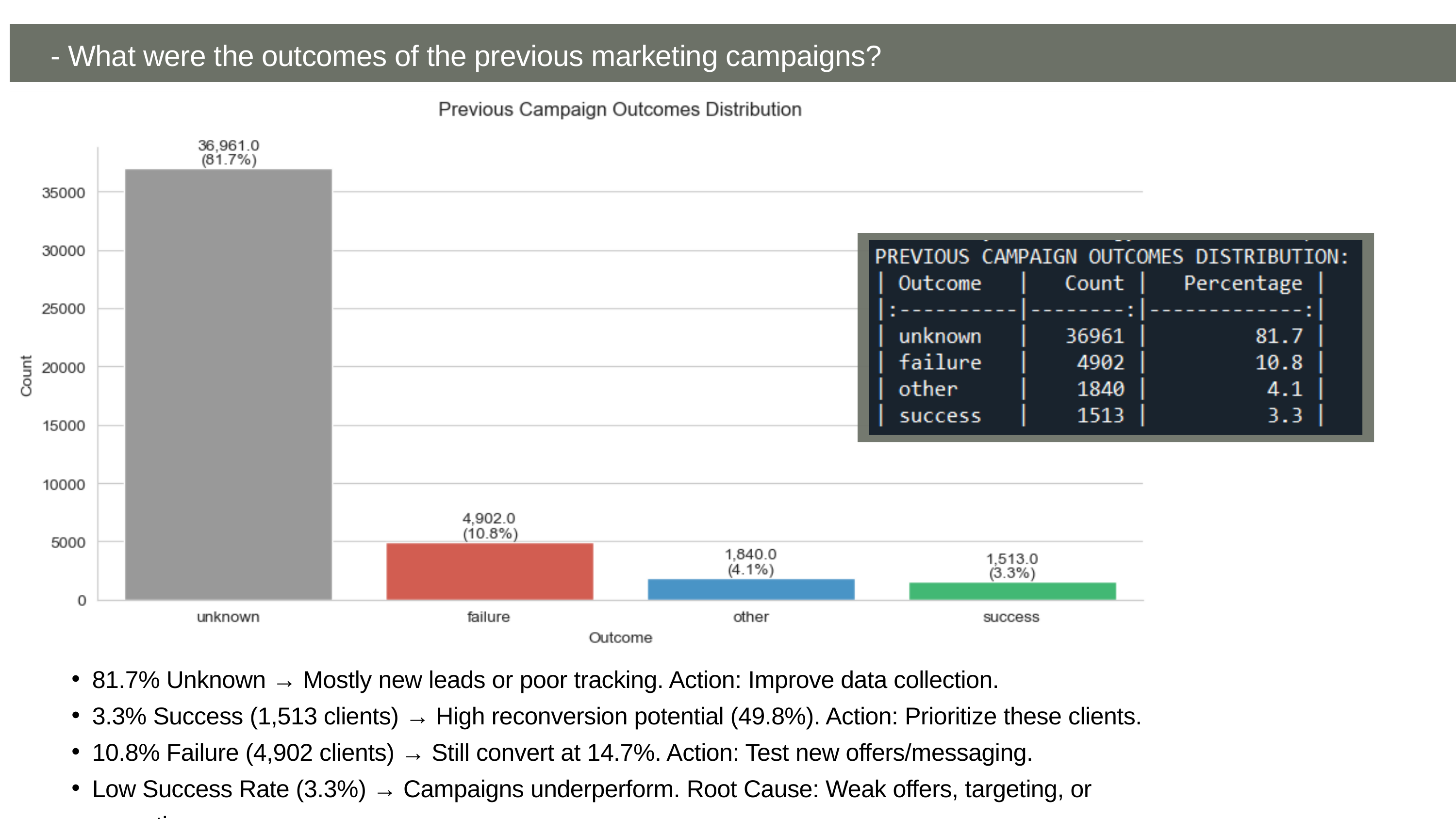

- What were the outcomes of the previous marketing campaigns?

81.7% Unknown → Mostly new leads or poor tracking. Action: Improve data collection.
3.3% Success (1,513 clients) → High reconversion potential (49.8%). Action: Prioritize these clients.
10.8% Failure (4,902 clients) → Still convert at 14.7%. Action: Test new offers/messaging.
Low Success Rate (3.3%) → Campaigns underperform. Root Cause: Weak offers, targeting, or execution.